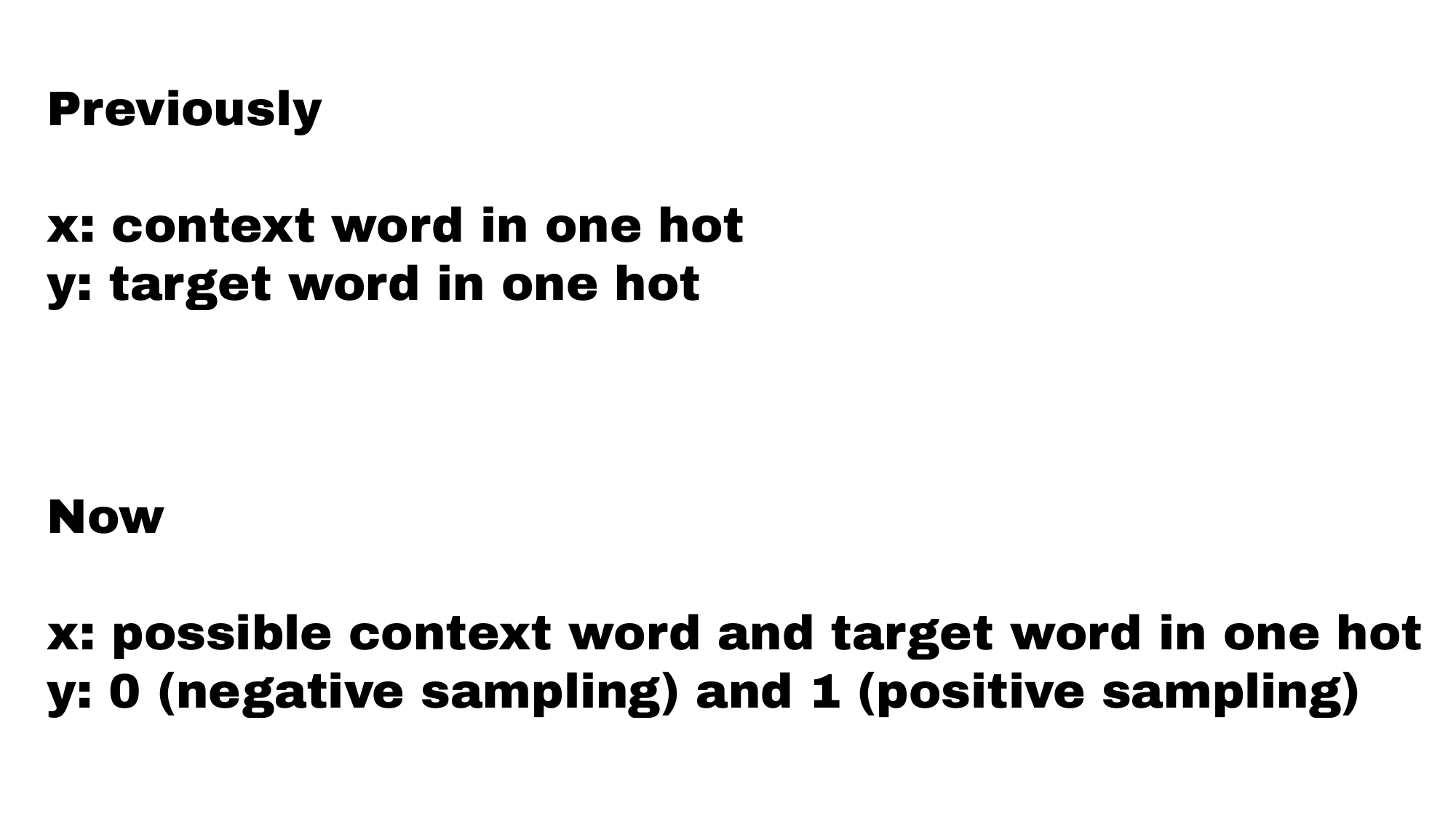

Previously

x: context word in one hot
y: target word in one hot

Now

x: possible context word and target word in one hot
y: 0 (negative sampling) and 1 (positive sampling)